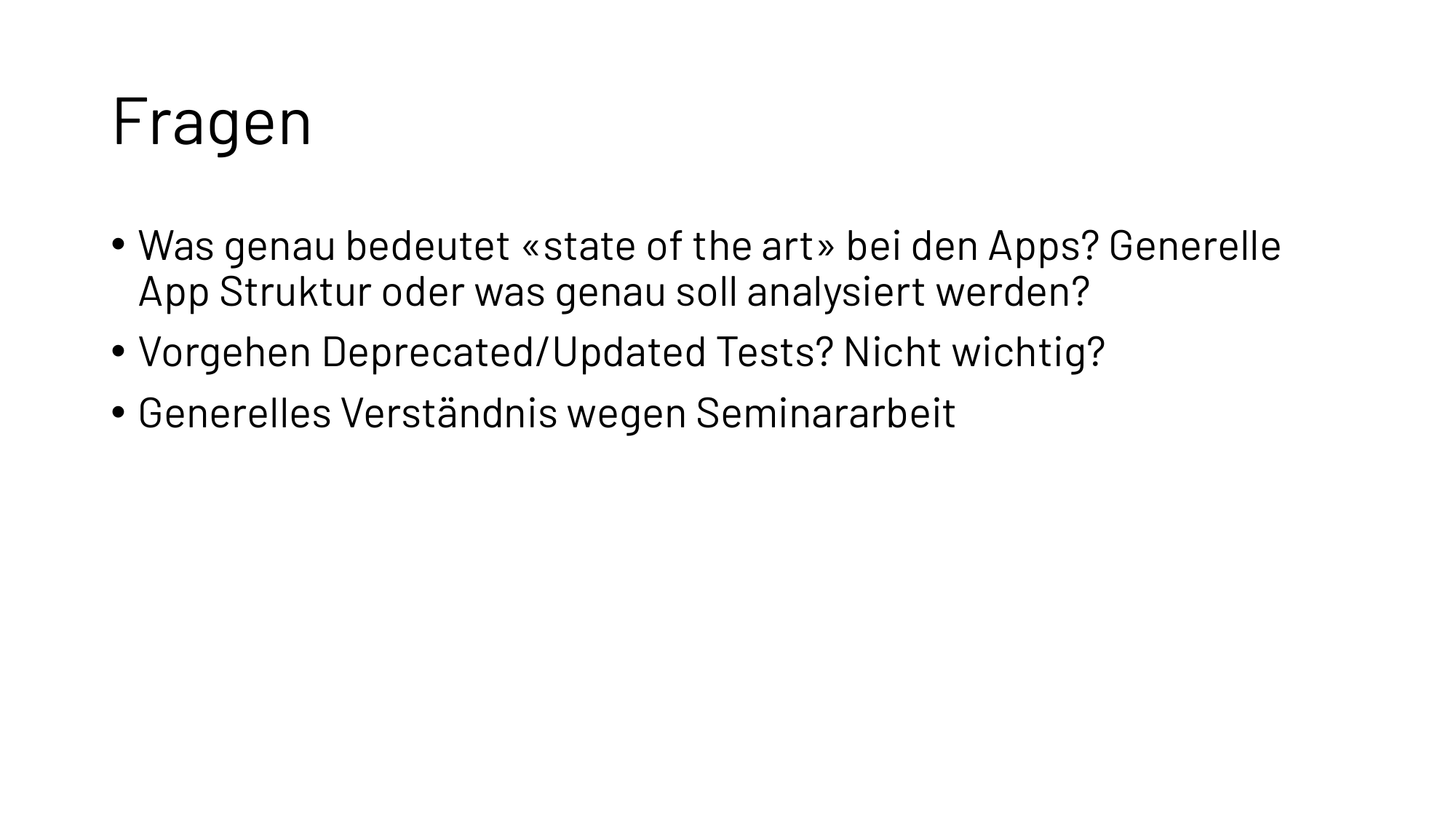

# Fragen
Was genau bedeutet «state of the art» bei den Apps? Generelle App Struktur oder was genau soll analysiert werden?
Vorgehen Deprecated/Updated Tests? Nicht wichtig?
Generelles Verständnis wegen Seminararbeit